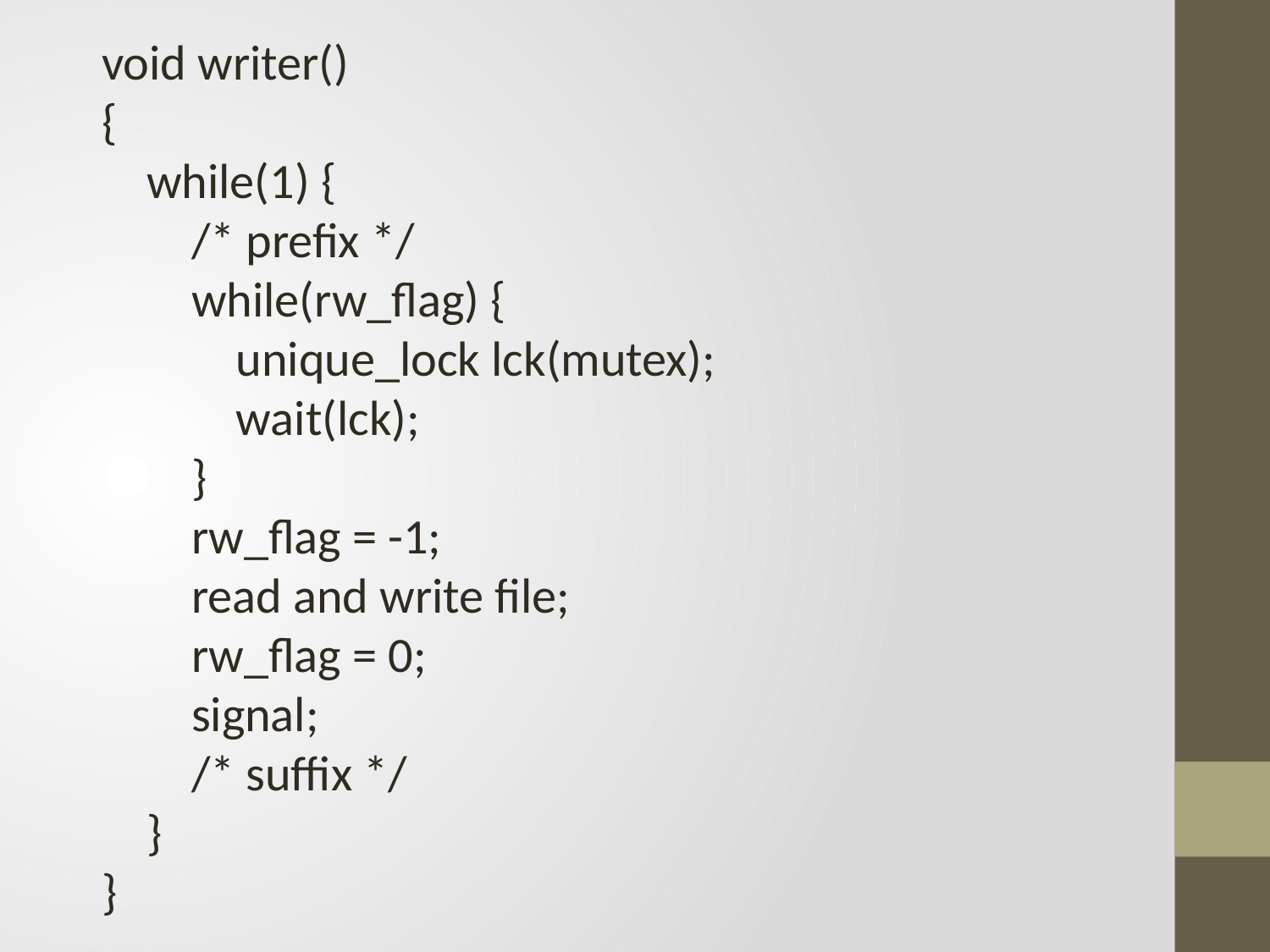

void writer()
{
    while(1) {
        /* prefix */
        while(rw_flag) {
            unique_lock lck(mutex);
            wait(lck);
        }
        rw_flag = -1;
        read and write file;
        rw_flag = 0;
        signal;
        /* suffix */
    }
}